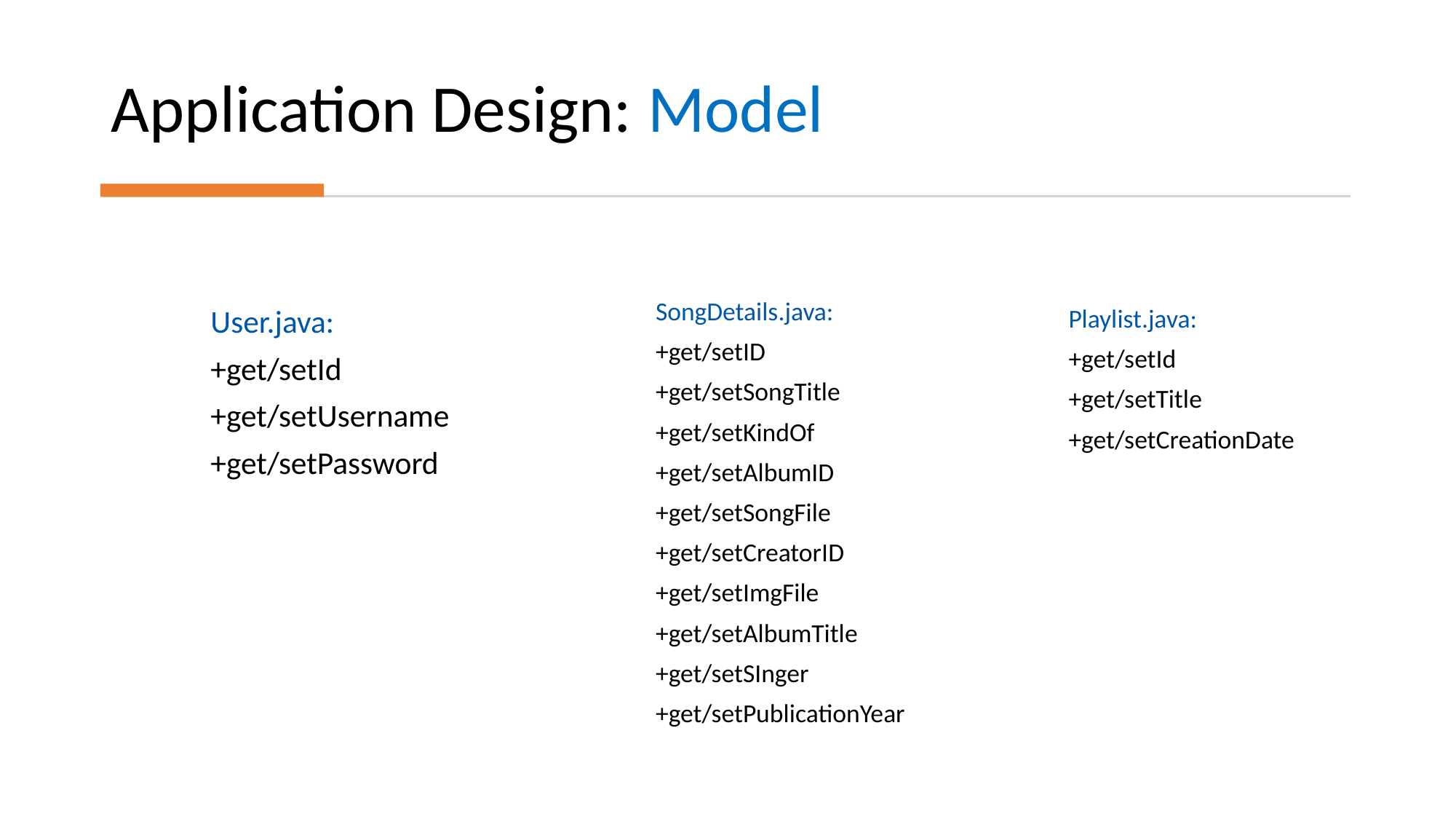

# Application Design: Model

SongDetails.java:
+get/setID
+get/setSongTitle
+get/setKindOf
+get/setAlbumID
+get/setSongFile
+get/setCreatorID
+get/setImgFile
+get/setAlbumTitle
+get/setSInger
+get/setPublicationYear

User.java:
+get/setId
+get/setUsername
+get/setPassword

Playlist.java:
+get/setId
+get/setTitle
+get/setCreationDate